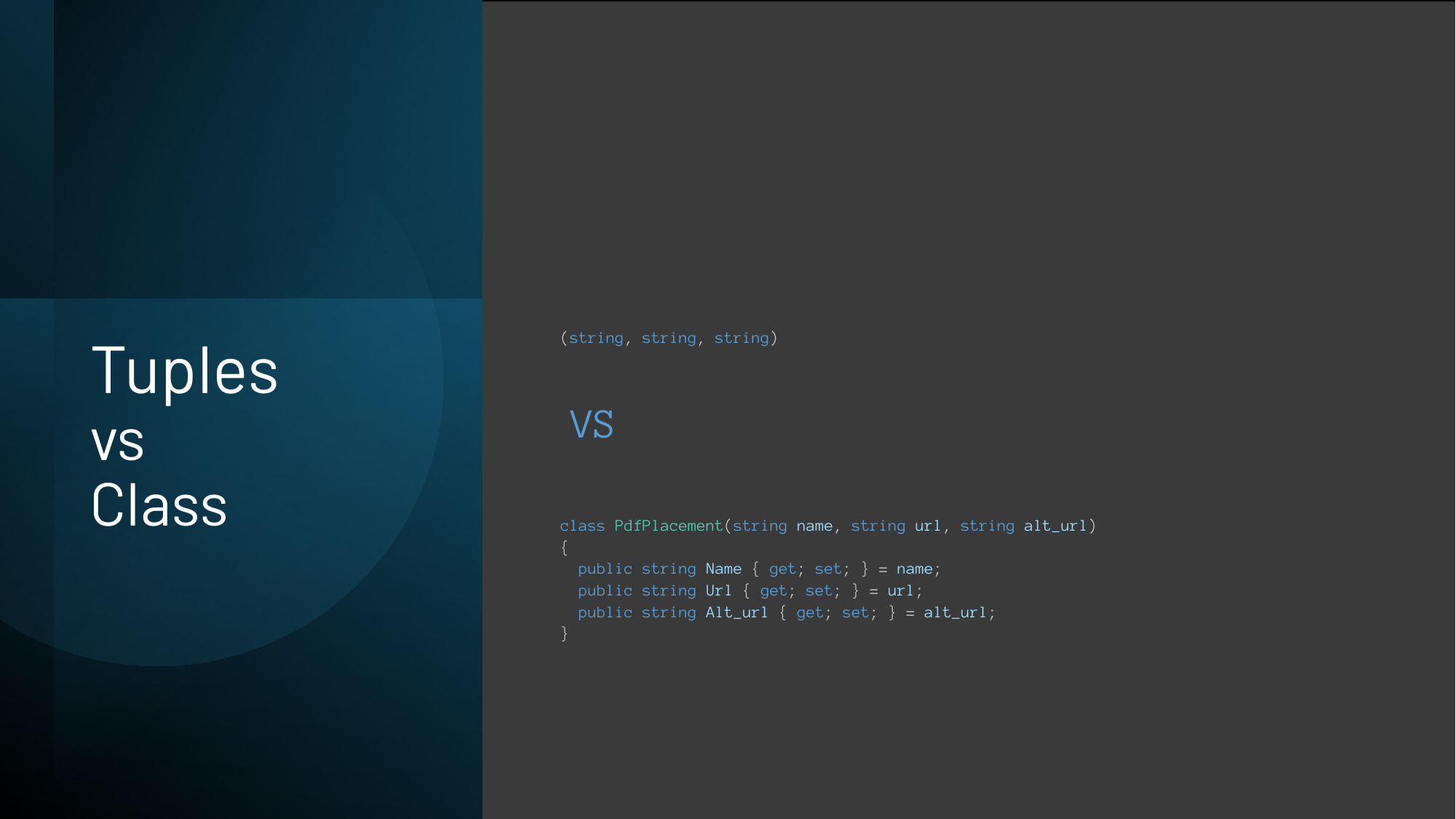

(string, string, string)

# Tuples vs Class
VS
class PdfPlacement(string name, string url, string alt_url)
{
  public string Name { get; set; } = name;
  public string Url { get; set; } = url;
  public string Alt_url { get; set; } = alt_url;
}